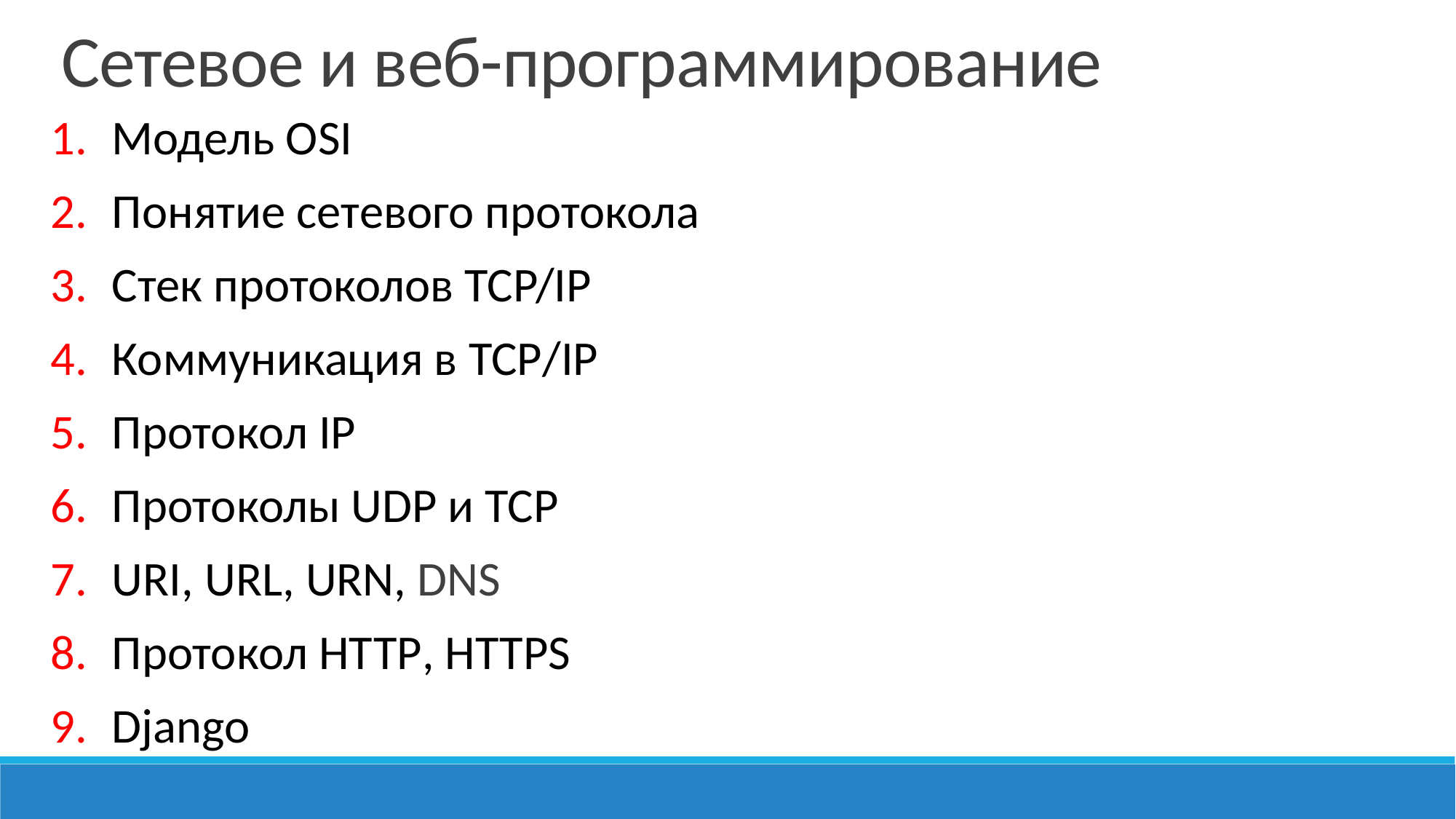

Сетевое и веб-программирование
Модель OSI
Понятие сетевого протокола
Стек протоколов TCP/IP
Коммуникация в TCP/IP
Протокол IP
Протоколы UDP и TCP
URI, URL, URN, DNS
Протокол HTTP, HTTPS
Django